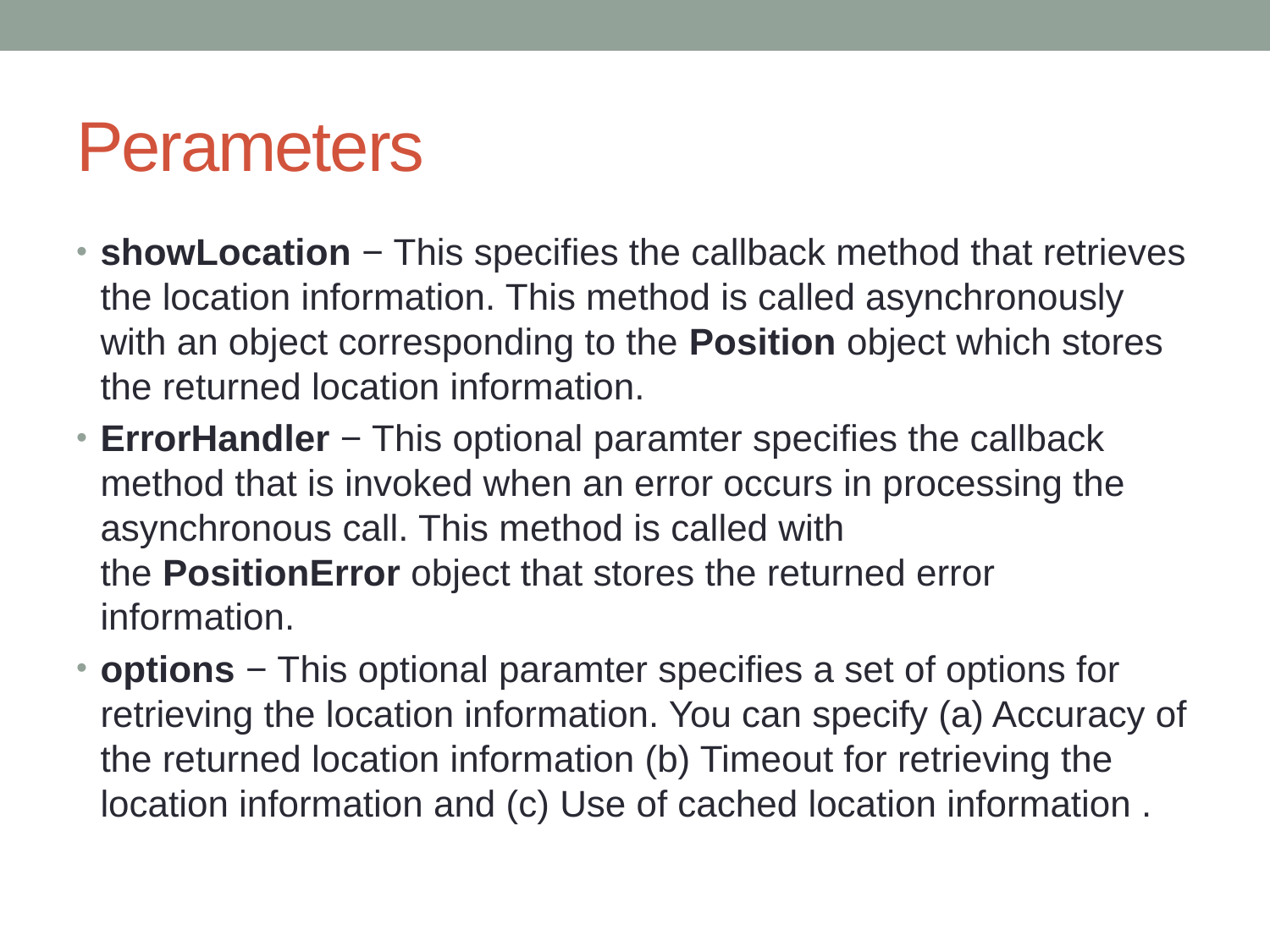

# Perameters
showLocation − This specifies the callback method that retrieves the location information. This method is called asynchronously with an object corresponding to the Position object which stores the returned location information.
ErrorHandler − This optional paramter specifies the callback method that is invoked when an error occurs in processing the asynchronous call. This method is called with the PositionError object that stores the returned error information.
options − This optional paramter specifies a set of options for retrieving the location information. You can specify (a) Accuracy of the returned location information (b) Timeout for retrieving the location information and (c) Use of cached location information .